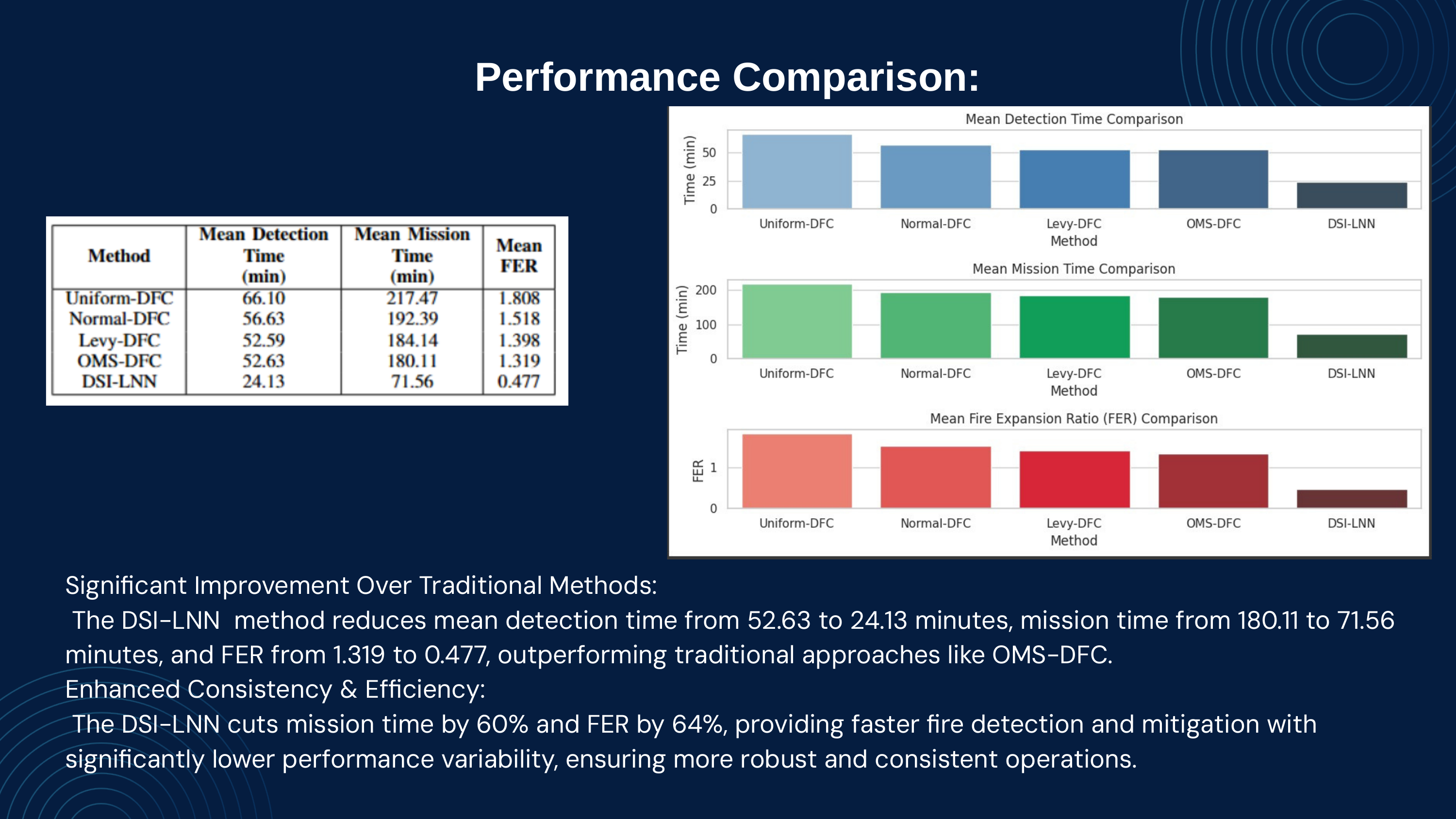

Performance Comparison:

Significant Improvement Over Traditional Methods:
 The DSI-LNN  method reduces mean detection time from 52.63 to 24.13 minutes, mission time from 180.11 to 71.56 minutes, and FER from 1.319 to 0.477, outperforming traditional approaches like OMS-DFC.
Enhanced Consistency & Efficiency:
 The DSI-LNN cuts mission time by 60% and FER by 64%, providing faster fire detection and mitigation with significantly lower performance variability, ensuring more robust and consistent operations.